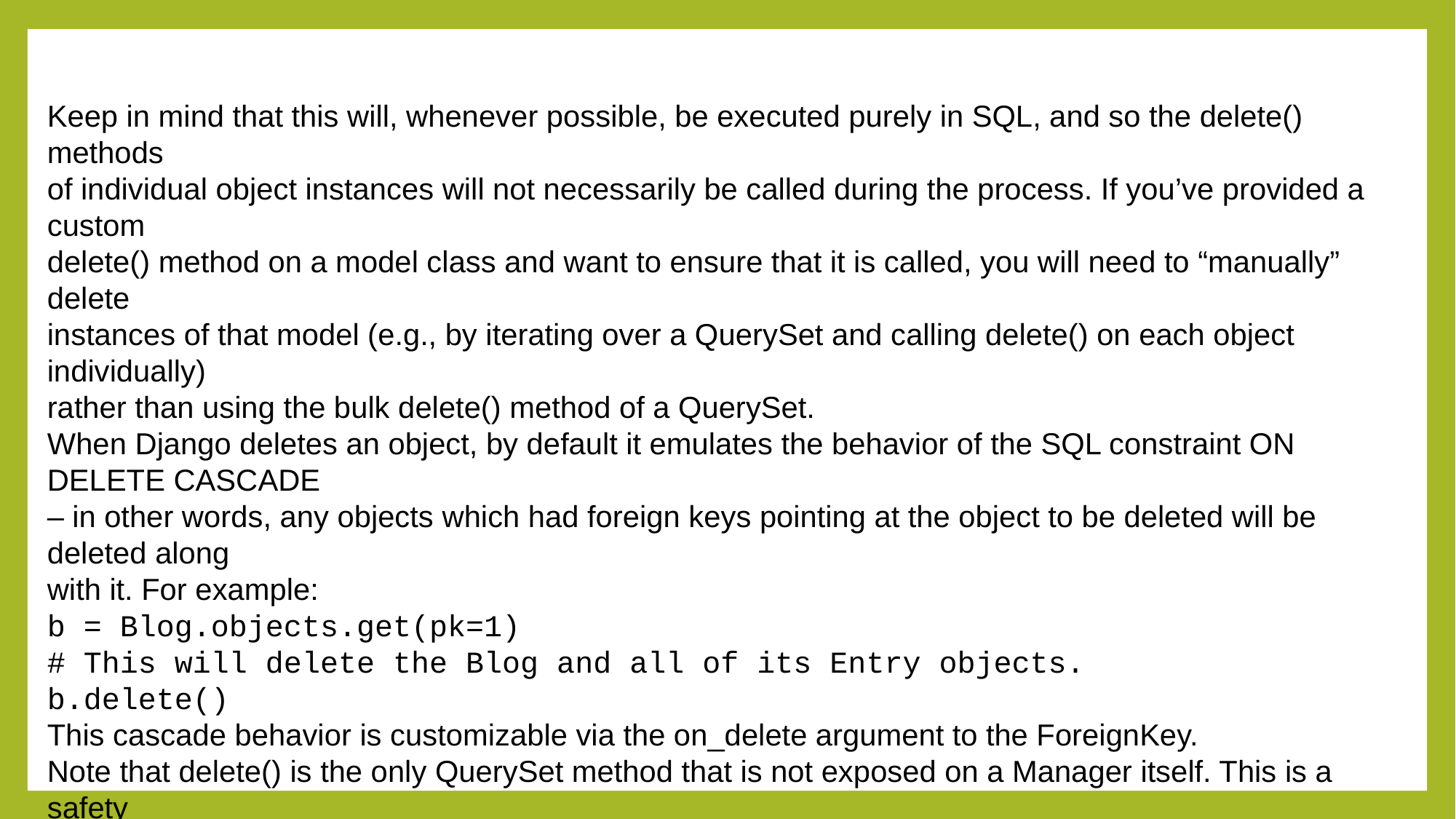

Keep in mind that this will, whenever possible, be executed purely in SQL, and so the delete() methods
of individual object instances will not necessarily be called during the process. If you’ve provided a custom
delete() method on a model class and want to ensure that it is called, you will need to “manually” delete
instances of that model (e.g., by iterating over a QuerySet and calling delete() on each object individually)
rather than using the bulk delete() method of a QuerySet.
When Django deletes an object, by default it emulates the behavior of the SQL constraint ON DELETE CASCADE
– in other words, any objects which had foreign keys pointing at the object to be deleted will be deleted along
with it. For example:
b = Blog.objects.get(pk=1)
# This will delete the Blog and all of its Entry objects.
b.delete()
This cascade behavior is customizable via the on_delete argument to the ForeignKey.
Note that delete() is the only QuerySet method that is not exposed on a Manager itself. This is a safety
mechanism to prevent you from accidentally requesting Entry.objects.delete(), and deleting all the entries. If you do want to delete all the objects, then you have to explicitly request a complete query set:
Entry.objects.all().delete()